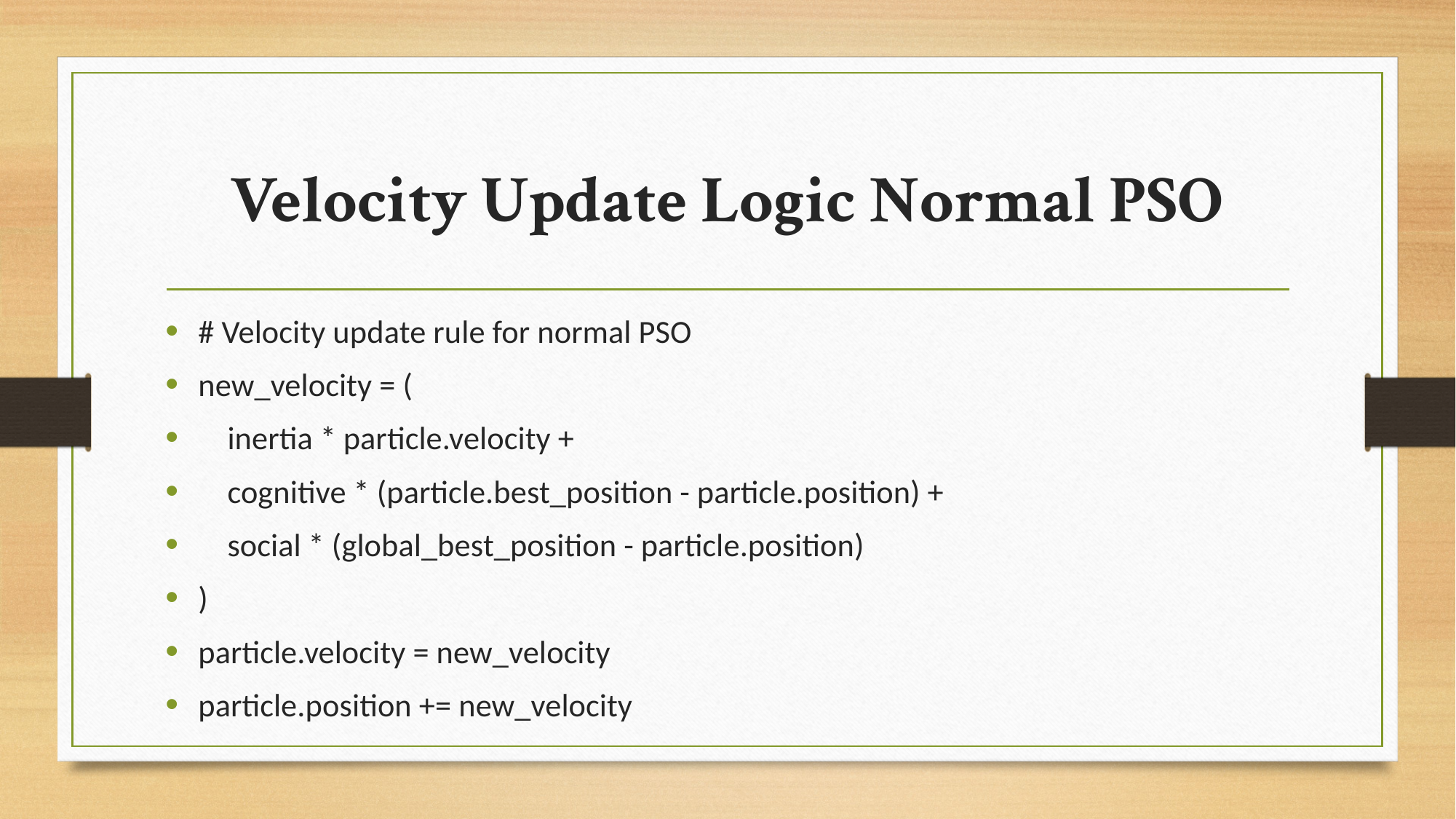

# Velocity Update Logic Normal PSO
# Velocity update rule for normal PSO
new_velocity = (
    inertia * particle.velocity +
    cognitive * (particle.best_position - particle.position) +
    social * (global_best_position - particle.position)
)
particle.velocity = new_velocity
particle.position += new_velocity